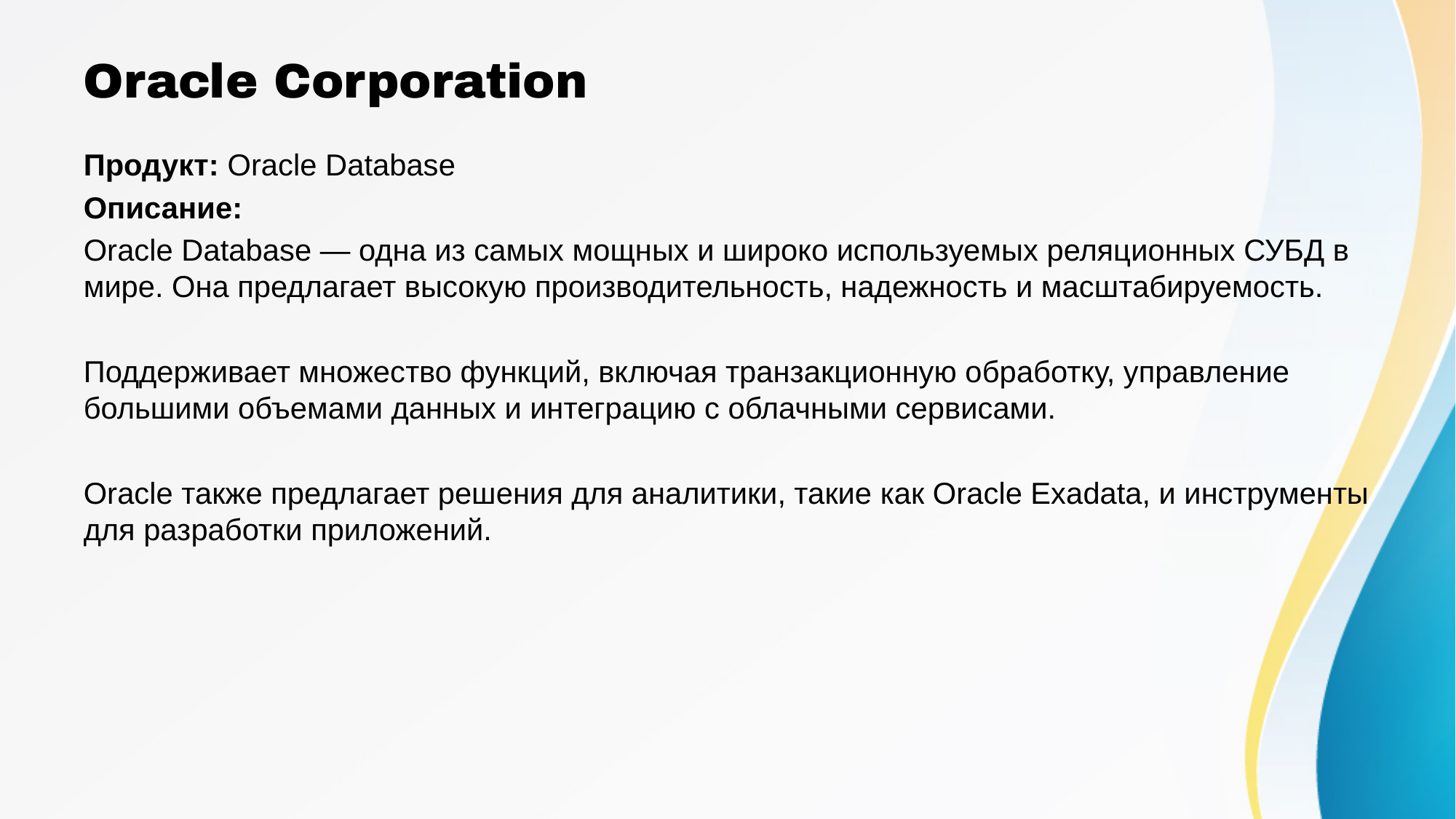

# Oracle Corporation
Продукт: Oracle Database
Описание:
Oracle Database — одна из самых мощных и широко используемых реляционных СУБД в мире. Она предлагает высокую производительность, надежность и масштабируемость.

Поддерживает множество функций, включая транзакционную обработку, управление большими объемами данных и интеграцию с облачными сервисами.

Oracle также предлагает решения для аналитики, такие как Oracle Exadata, и инструменты для разработки приложений.